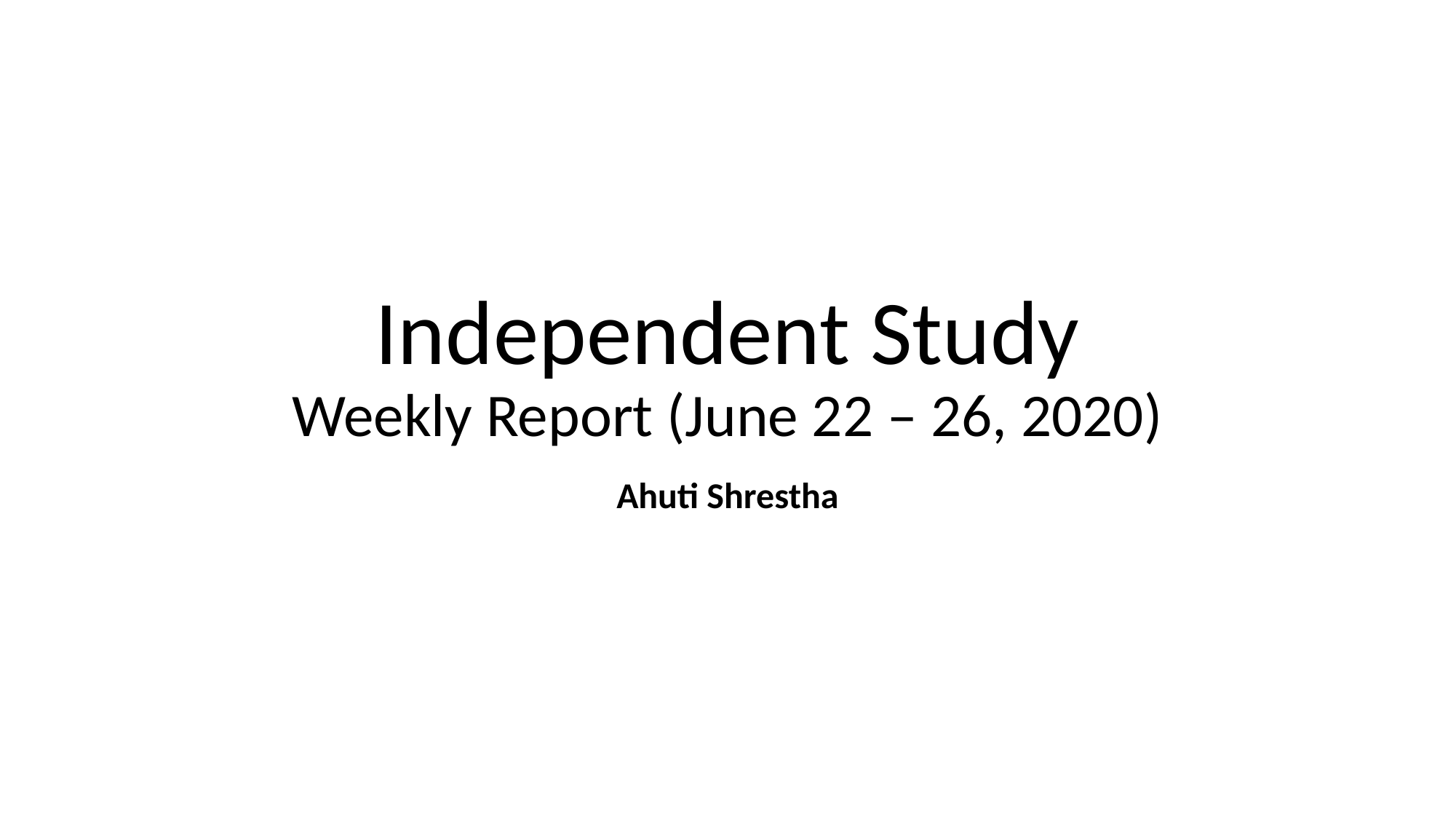

# Independent Study Weekly Report (June 22 – 26, 2020)
Ahuti Shrestha